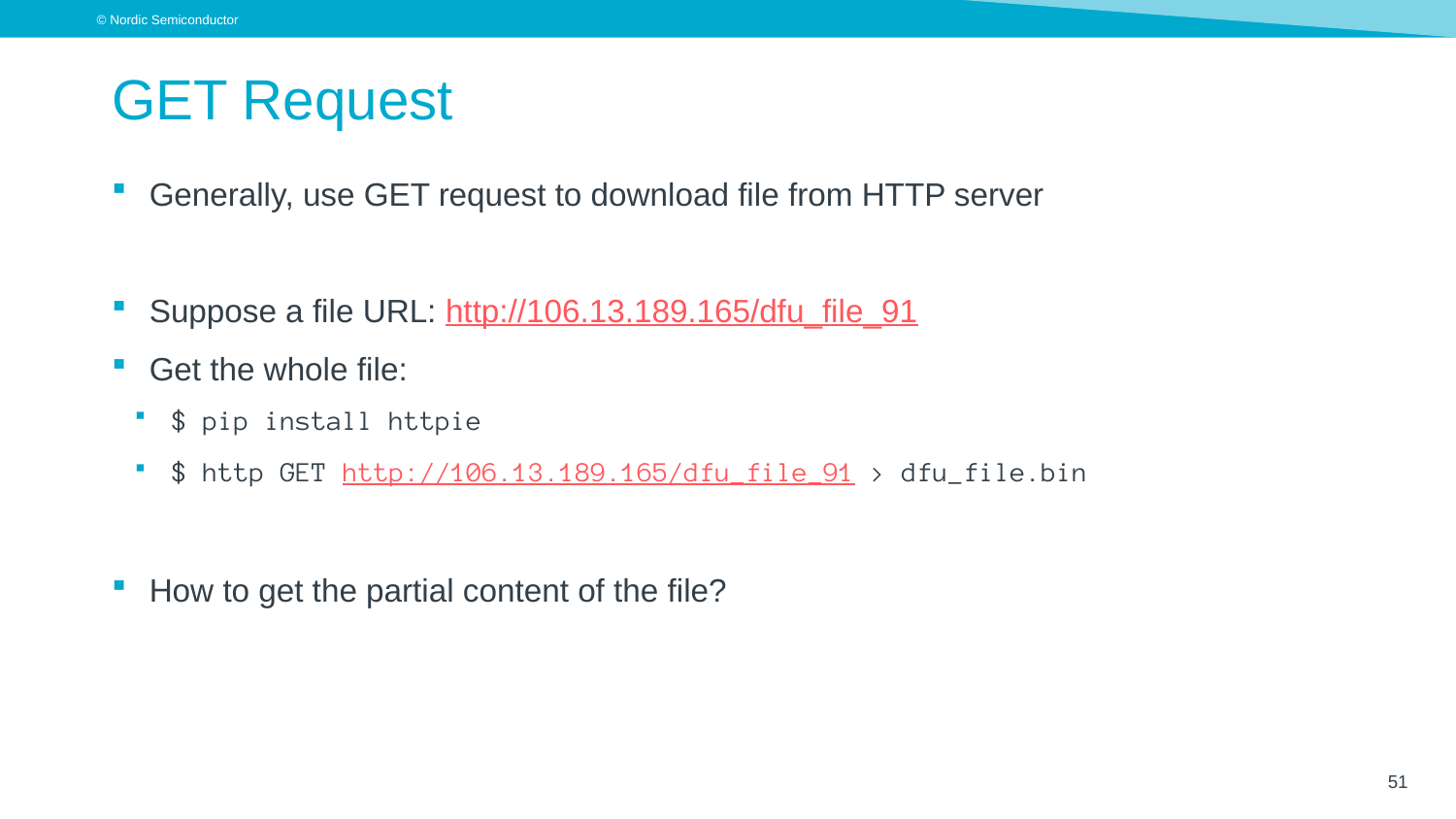

# GET Request
Generally, use GET request to download file from HTTP server

Suppose a file URL: http://106.13.189.165/dfu_file_91
Get the whole file:
$ pip install httpie
$ http GET http://106.13.189.165/dfu_file_91 > dfu_file.bin

How to get the partial content of the file?

51